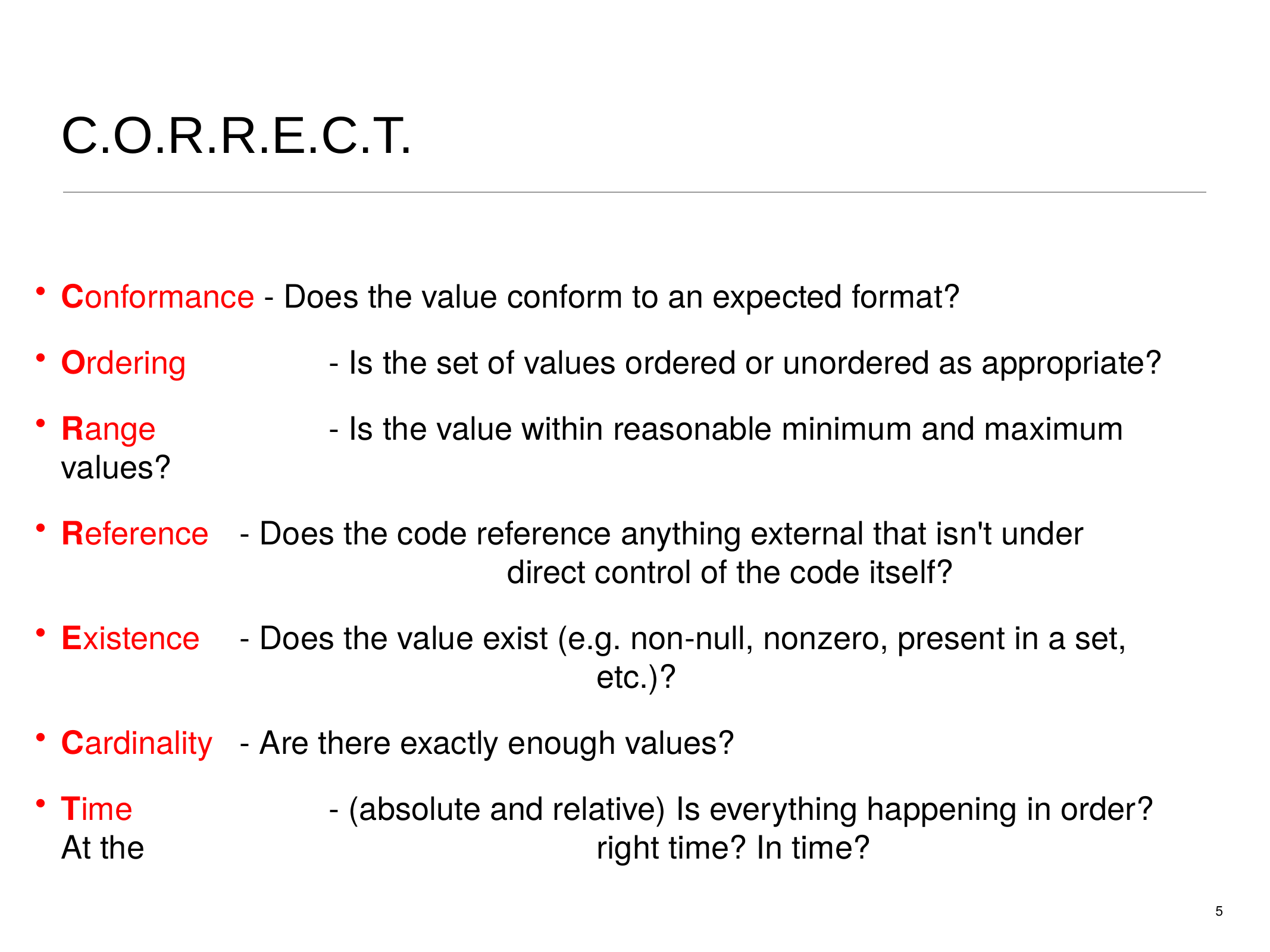

# C.O.R.R.E.C.T.
Conformance - Does the value conform to an expected format?
Ordering 		- Is the set of values ordered or unordered as appropriate?
Range 		- Is the value within reasonable minimum and maximum values?
Reference 	- Does the code reference anything external that isn't under 						direct control of the code itself?
Existence 	- Does the value exist (e.g. non-null, nonzero, present in a set, 						etc.)?
Cardinality 	- Are there exactly enough values?
Time 			- (absolute and relative) Is everything happening in order? At the 					right time? In time?
5